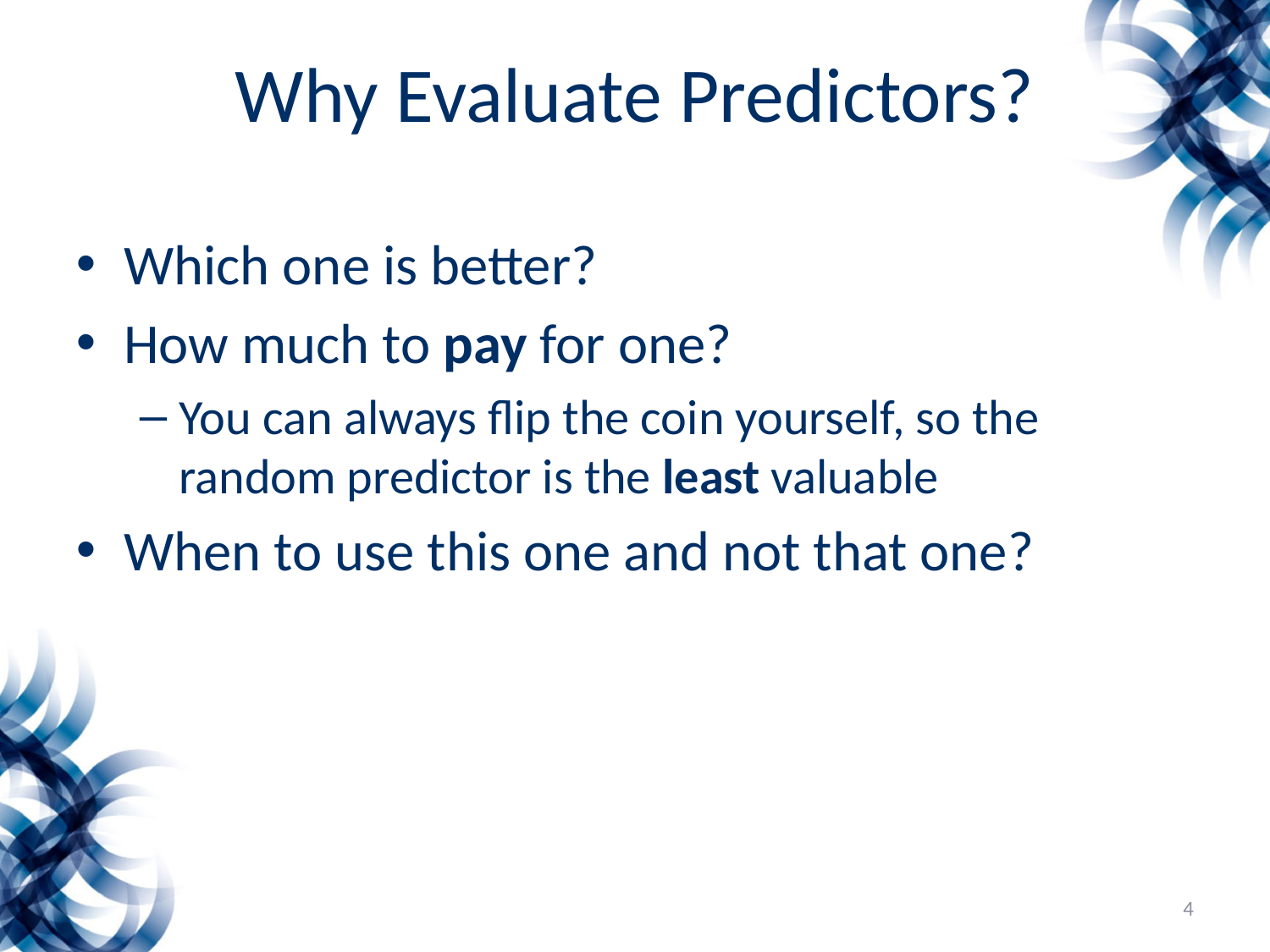

# Why Evaluate Predictors?
Which one is better?
How much to pay for one?
You can always flip the coin yourself, so the random predictor is the least valuable
When to use this one and not that one?
4